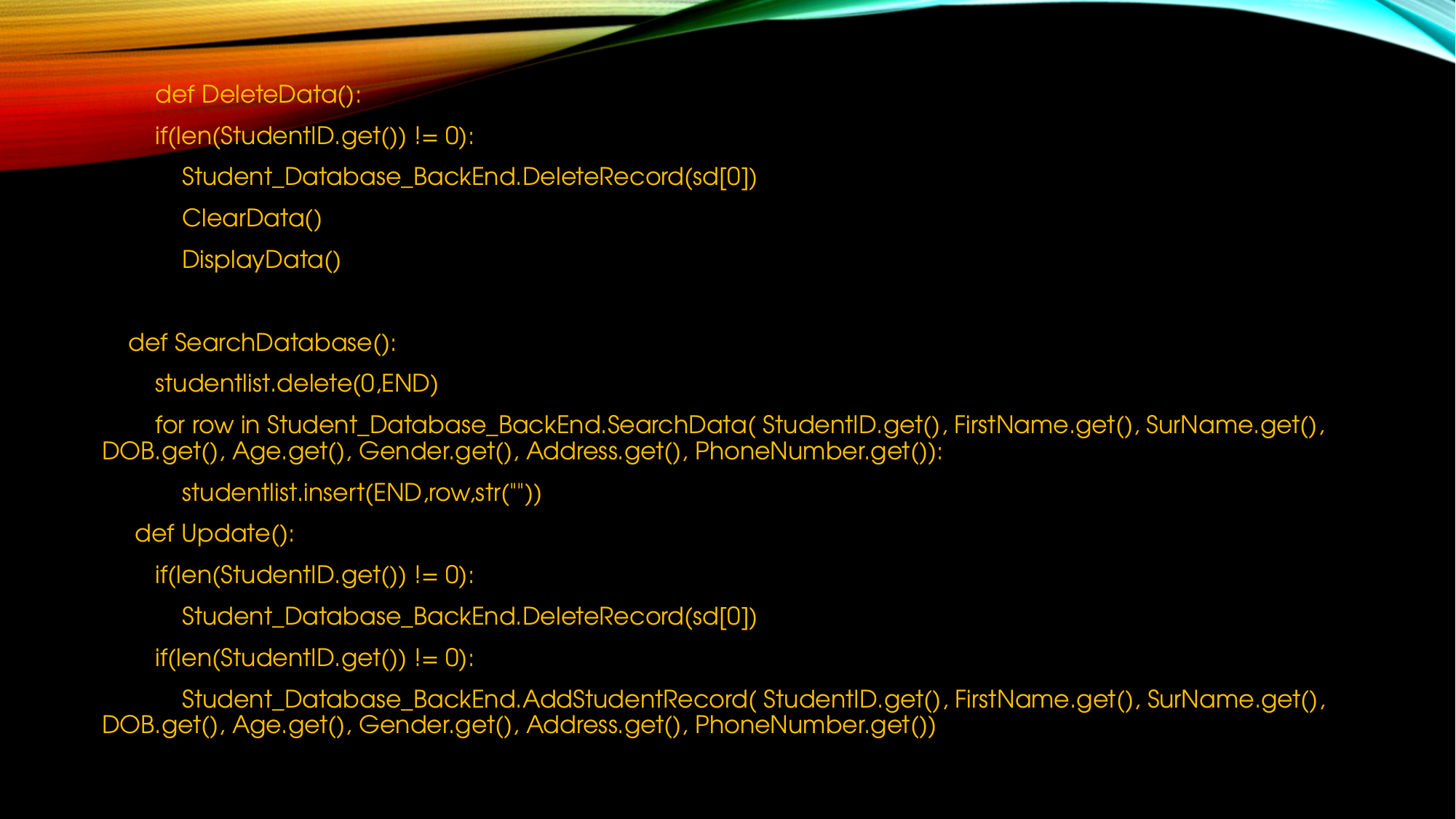

def DeleteData():
            if(len(StudentID.get()) != 0):
                Student_Database_BackEnd.DeleteRecord(sd[0])
                ClearData()
                DisplayData()

        def SearchDatabase():
            studentlist.delete(0,END)
            for row in Student_Database_BackEnd.SearchData( StudentID.get(), FirstName.get(), SurName.get(), DOB.get(), Age.get(), Gender.get(), Address.get(), PhoneNumber.get()):
                studentlist.insert(END,row,str(""))
         def Update():
            if(len(StudentID.get()) != 0):
                Student_Database_BackEnd.DeleteRecord(sd[0])
            if(len(StudentID.get()) != 0):
                Student_Database_BackEnd.AddStudentRecord( StudentID.get(), FirstName.get(), SurName.get(), DOB.get(), Age.get(), Gender.get(), Address.get(), PhoneNumber.get())